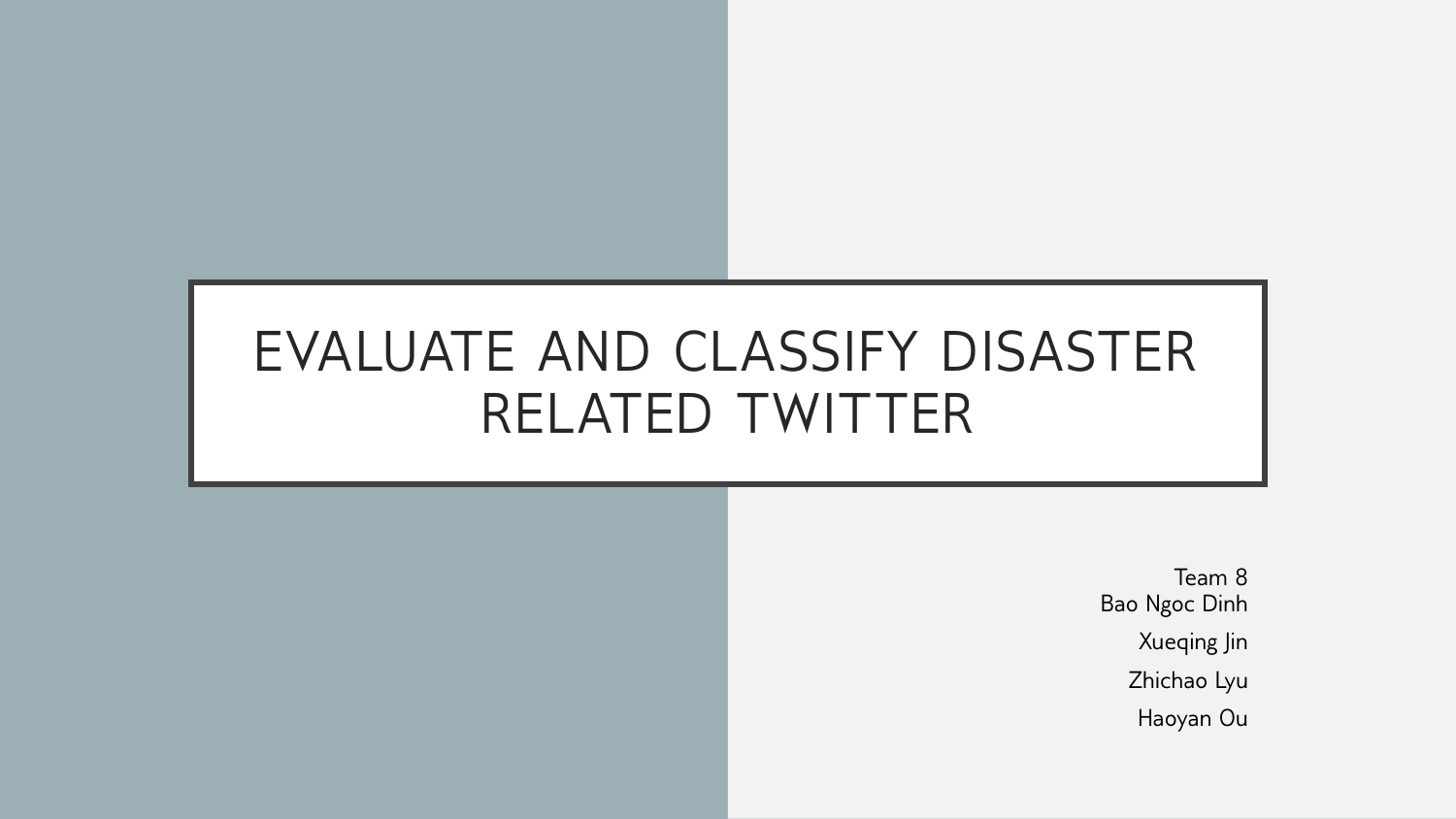

# Evaluate and Classify Disaster Related Twitter
Team 8
Bao Ngoc Dinh
Xueqing Jin
Zhichao Lyu
Haoyan Ou